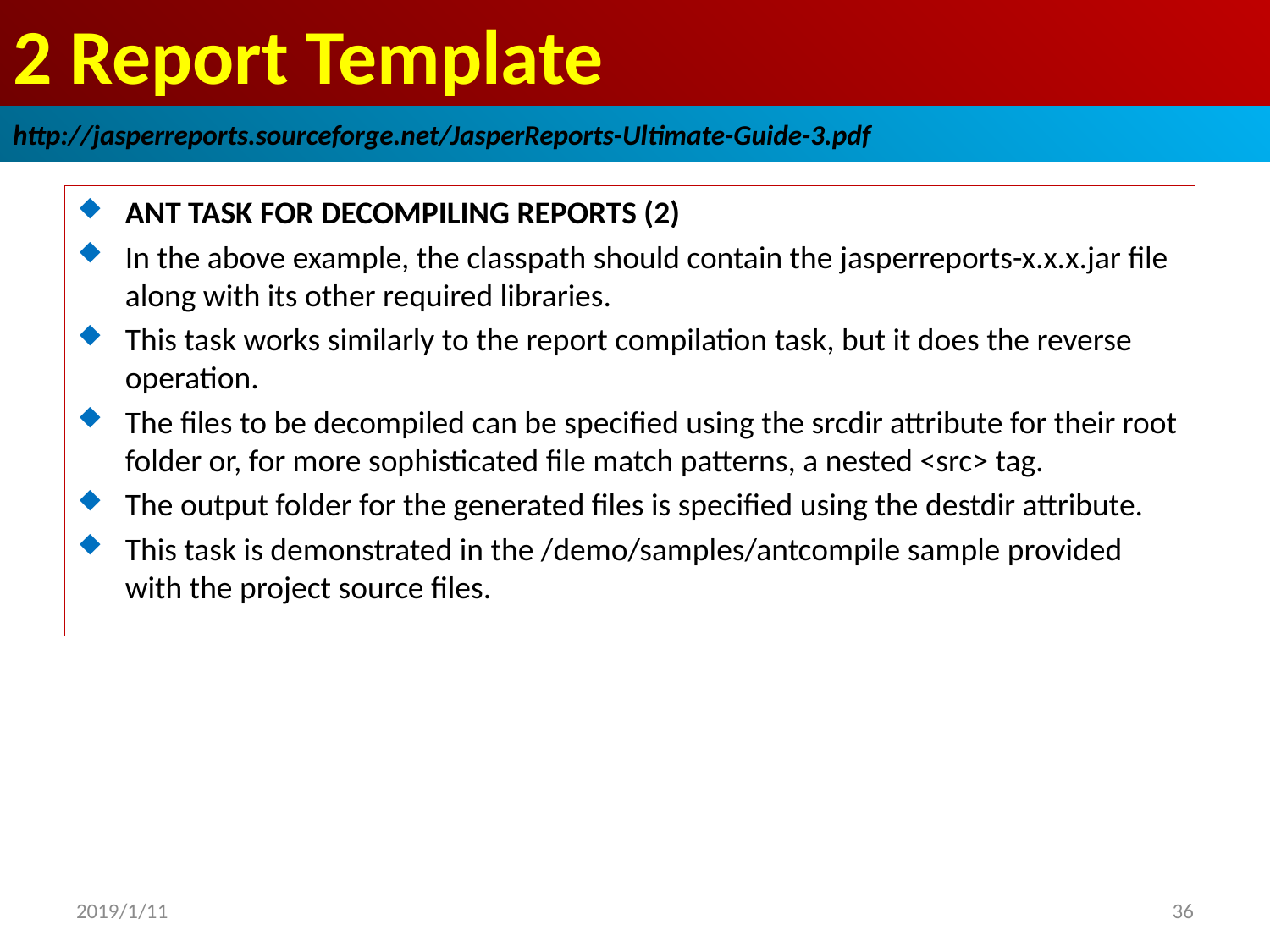

# 2 Report Template
http://jasperreports.sourceforge.net/JasperReports-Ultimate-Guide-3.pdf
ANT TASK FOR DECOMPILING REPORTS (2)
In the above example, the classpath should contain the jasperreports-x.x.x.jar file along with its other required libraries.
This task works similarly to the report compilation task, but it does the reverse operation.
The files to be decompiled can be specified using the srcdir attribute for their root folder or, for more sophisticated file match patterns, a nested <src> tag.
The output folder for the generated files is specified using the destdir attribute.
This task is demonstrated in the /demo/samples/antcompile sample provided with the project source files.
2019/1/11
36